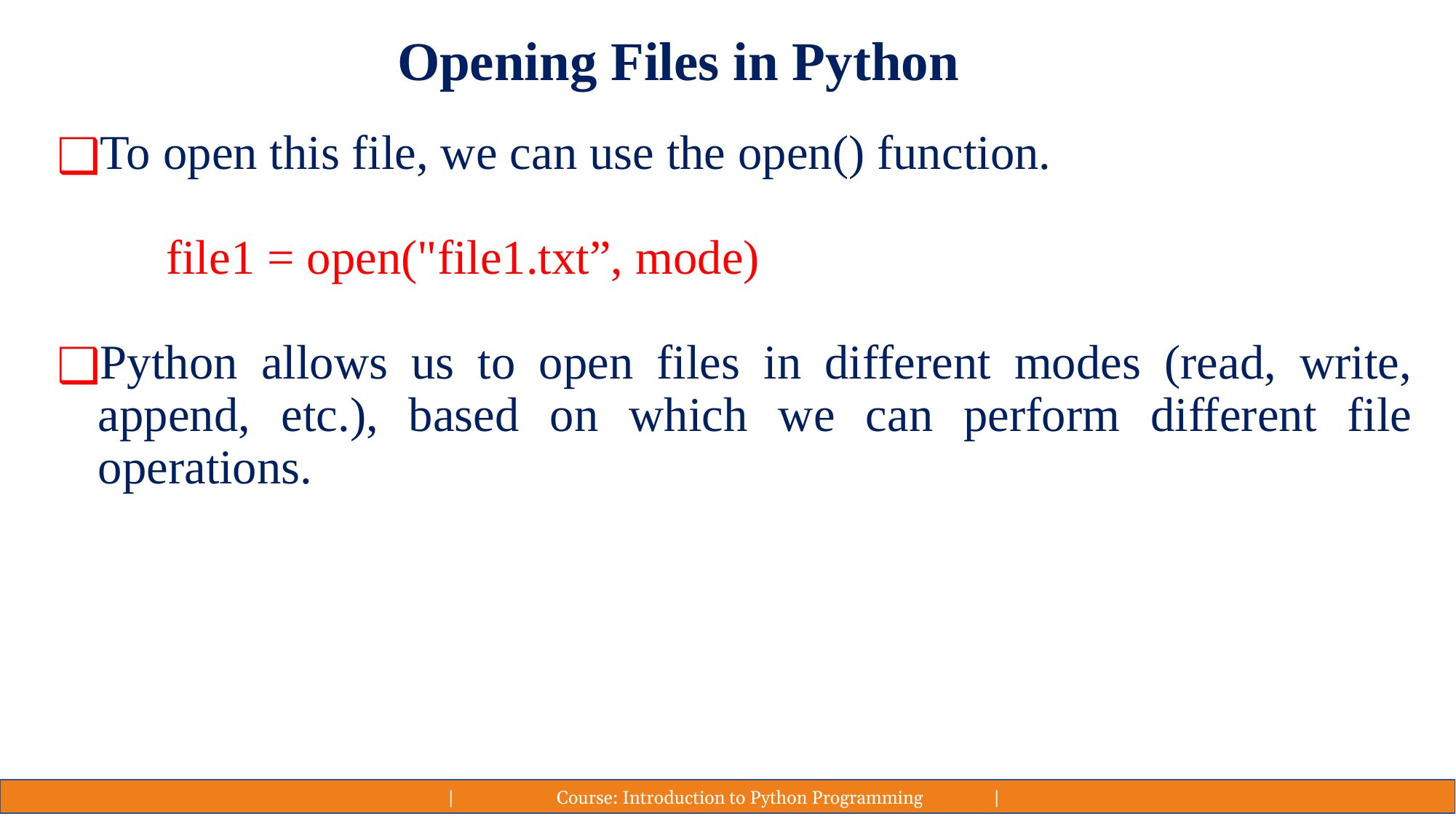

# Opening Files in Python
To open this file, we can use the open() function.

	file1 = open("file1.txt”, mode)

Python allows us to open files in different modes (read, write, append, etc.), based on which we can perform different file operations.